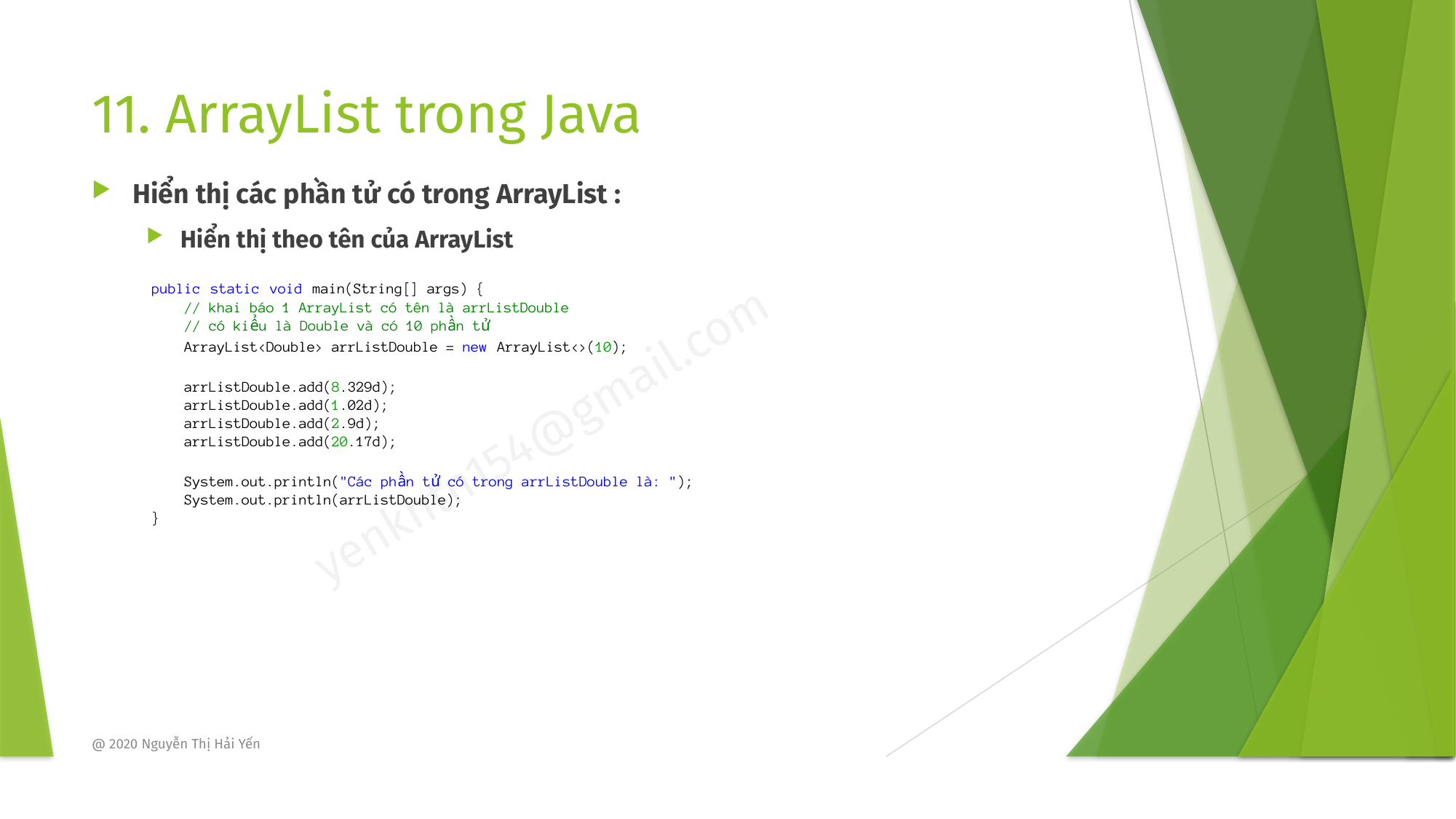

# 11. ArrayList trong Java
Hiển thị các phần tử có trong ArrayList :
Hiển thị theo tên của ArrayList

public static void main(String[] args) {
    // khai báo 1 ArrayList có tên là arrListDouble
    // có kiểu là Double và có 10 phần tử
    ArrayList<Double> arrListDouble = new ArrayList<>(10);

    arrListDouble.add(8.329d);
    arrListDouble.add(1.02d);
    arrListDouble.add(2.9d);
    arrListDouble.add(20.17d);

    System.out.println("Các phần tử có trong arrListDouble là: ");
    System.out.println(arrListDouble);
}
@ 2020 Nguyễn Thị Hải Yến